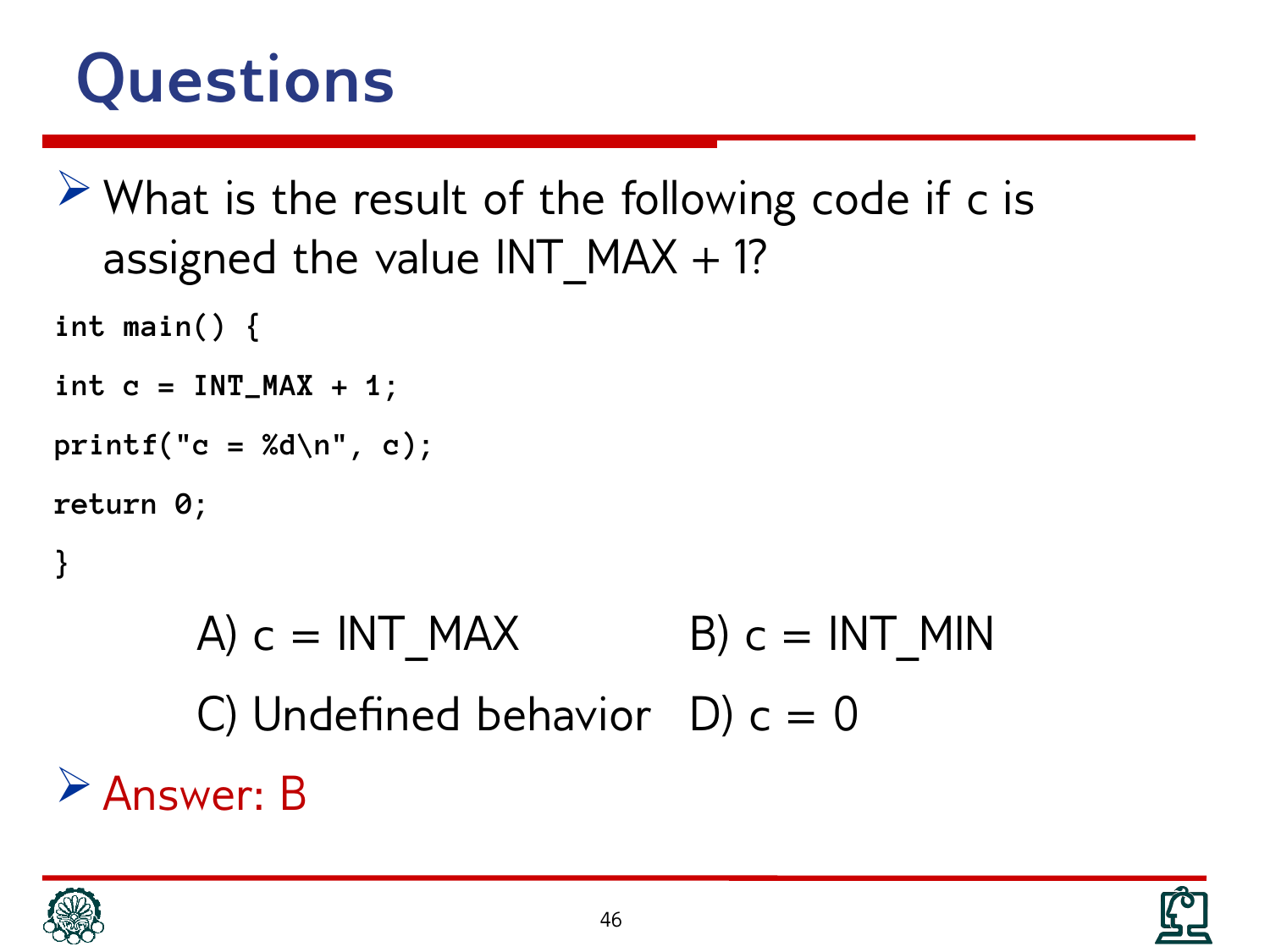

Questions
What is the result of the following code if c is assigned the value INT_MAX + 1?
int main() {
int c = INT_MAX + 1;
printf("c = %d\n", c);
return 0;
}
   	 A) c = INT_MAX		B) c = INT_MIN
	 C) Undefined behavior	D) c = 0
Answer: B

46